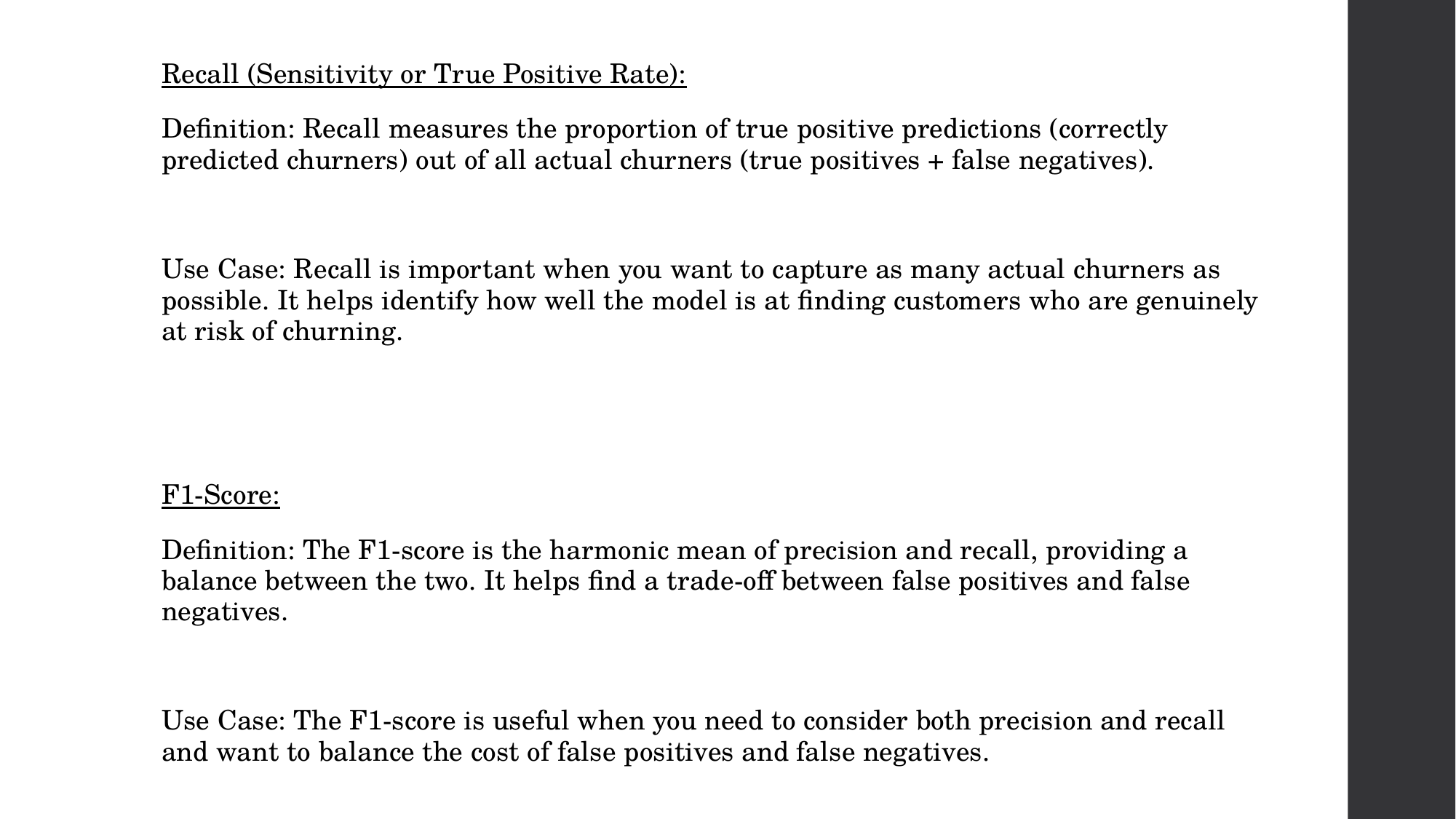

Recall (Sensitivity or True Positive Rate):
Definition: Recall measures the proportion of true positive predictions (correctly predicted churners) out of all actual churners (true positives + false negatives).

Use Case: Recall is important when you want to capture as many actual churners as possible. It helps identify how well the model is at finding customers who are genuinely at risk of churning.

F1-Score:
Definition: The F1-score is the harmonic mean of precision and recall, providing a balance between the two. It helps find a trade-off between false positives and false negatives.

Use Case: The F1-score is useful when you need to consider both precision and recall and want to balance the cost of false positives and false negatives.